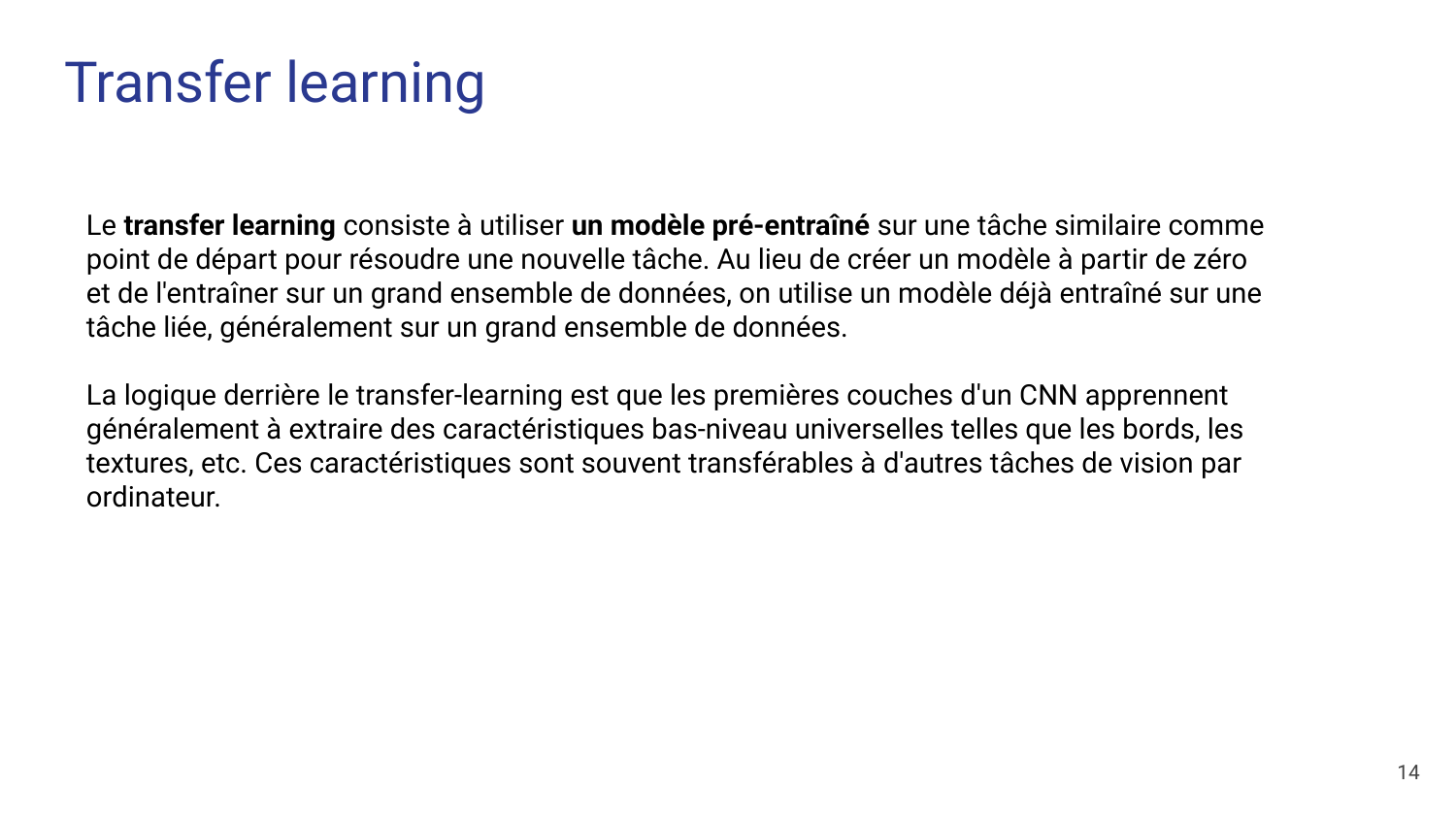

# Transfer learning
Le transfer learning consiste à utiliser un modèle pré-entraîné sur une tâche similaire comme point de départ pour résoudre une nouvelle tâche. Au lieu de créer un modèle à partir de zéro et de l'entraîner sur un grand ensemble de données, on utilise un modèle déjà entraîné sur une tâche liée, généralement sur un grand ensemble de données.

La logique derrière le transfer-learning est que les premières couches d'un CNN apprennent généralement à extraire des caractéristiques bas-niveau universelles telles que les bords, les textures, etc. Ces caractéristiques sont souvent transférables à d'autres tâches de vision par ordinateur.

14